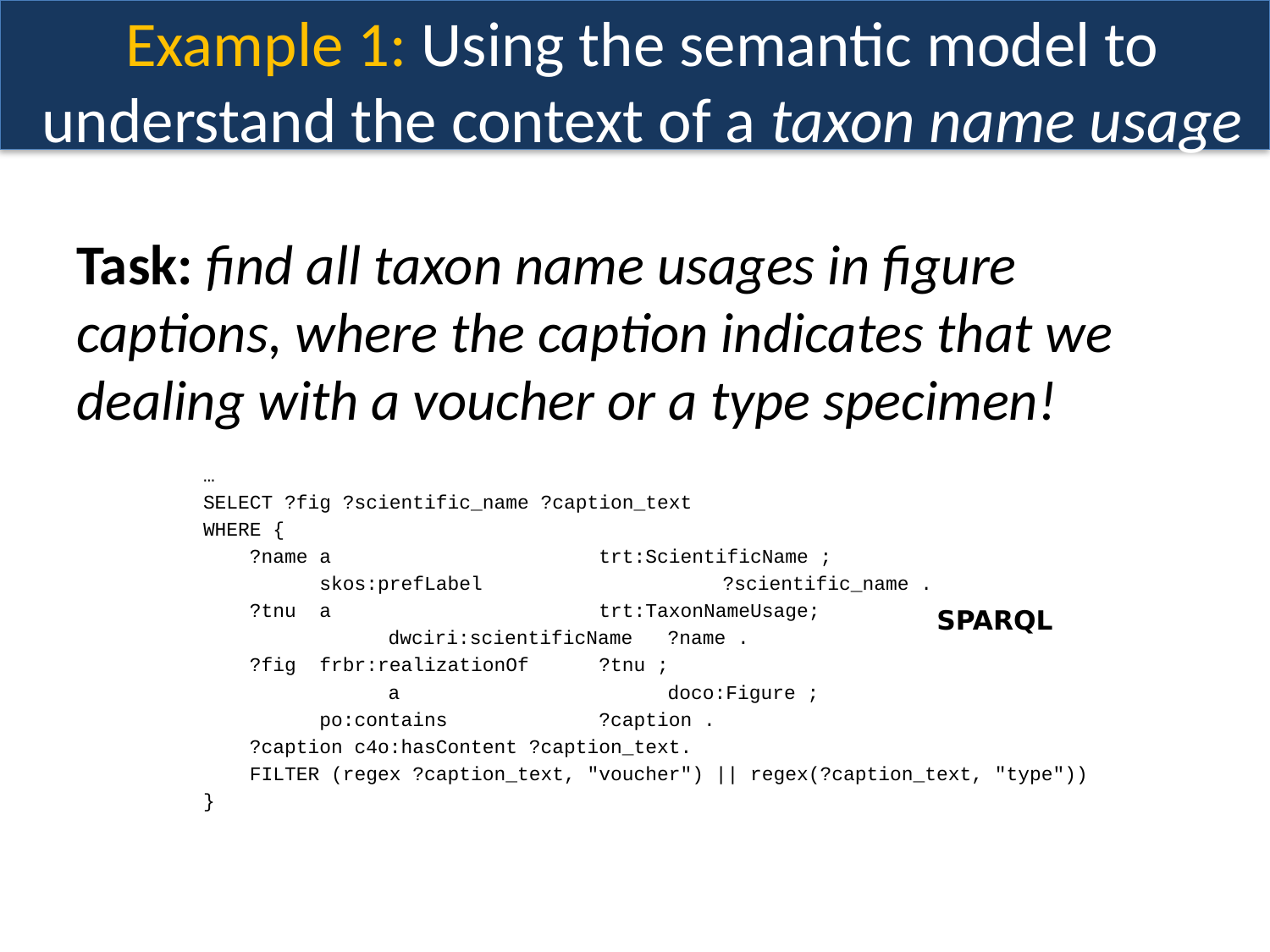

# Example 1: Using the semantic model to understand the context of a taxon name usage
Task: find all taxon name usages in figure captions, where the caption indicates that we dealing with a voucher or a type specimen!

	…
	SELECT ?fig ?scientific_name ?caption_text
	WHERE {
	    ?name a                       trt:ScientificName ;
	          skos:prefLabel 		 ?scientific_name .
	    ?tnu  a                       trt:TaxonNameUsage;
     		     dwciri:scientificName   ?name .
	    ?fig  frbr:realizationOf      ?tnu ;
     		     a                       doco:Figure ;
	          po:contains             ?caption .
	    ?caption c4o:hasContent ?caption_text.
	    FILTER (regex ?caption_text, "voucher") || regex(?caption_text, "type"))
	}
SPARQL